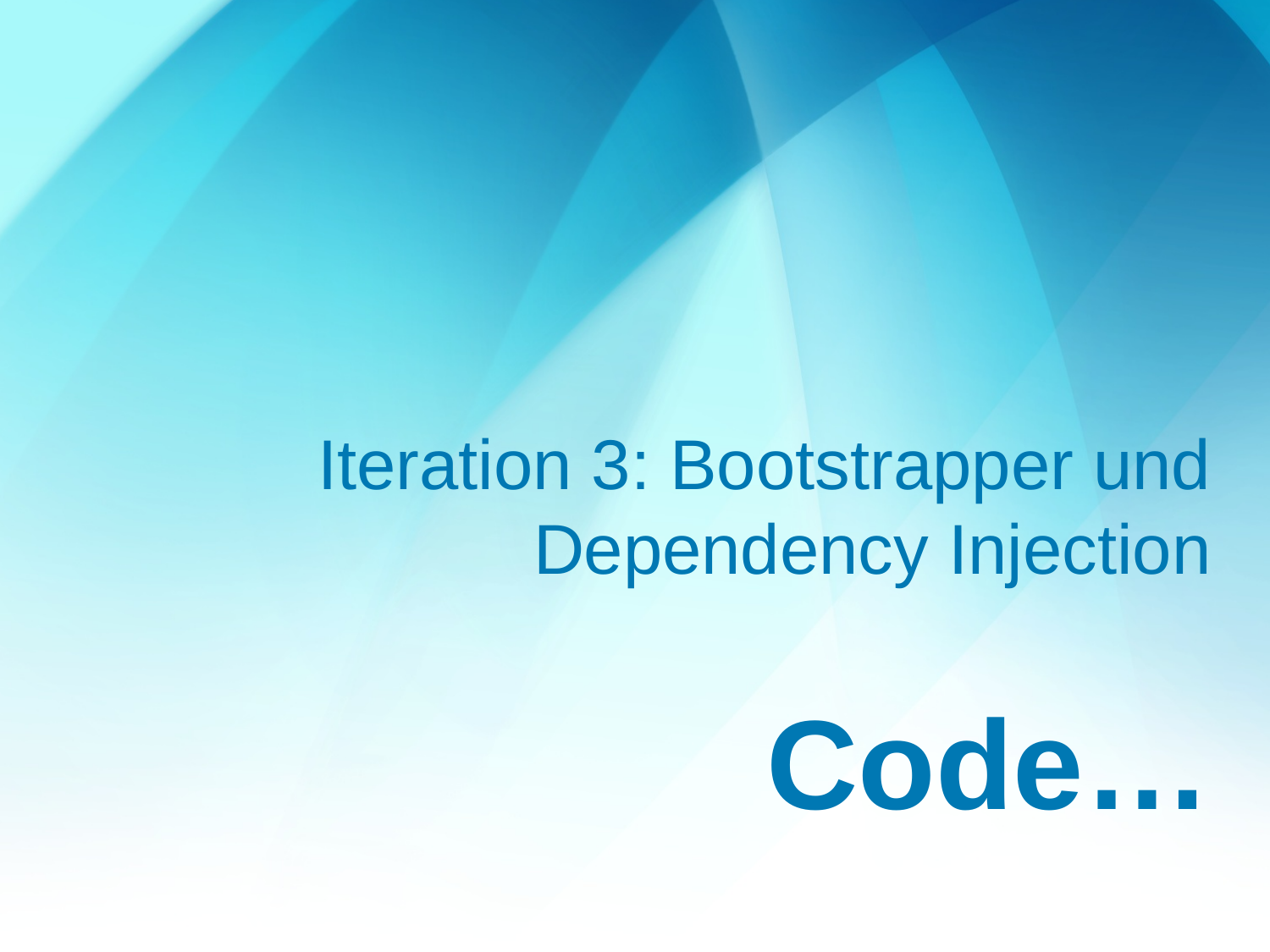

# Iteration 3: Bootstrapper und Dependency Injection
Code…